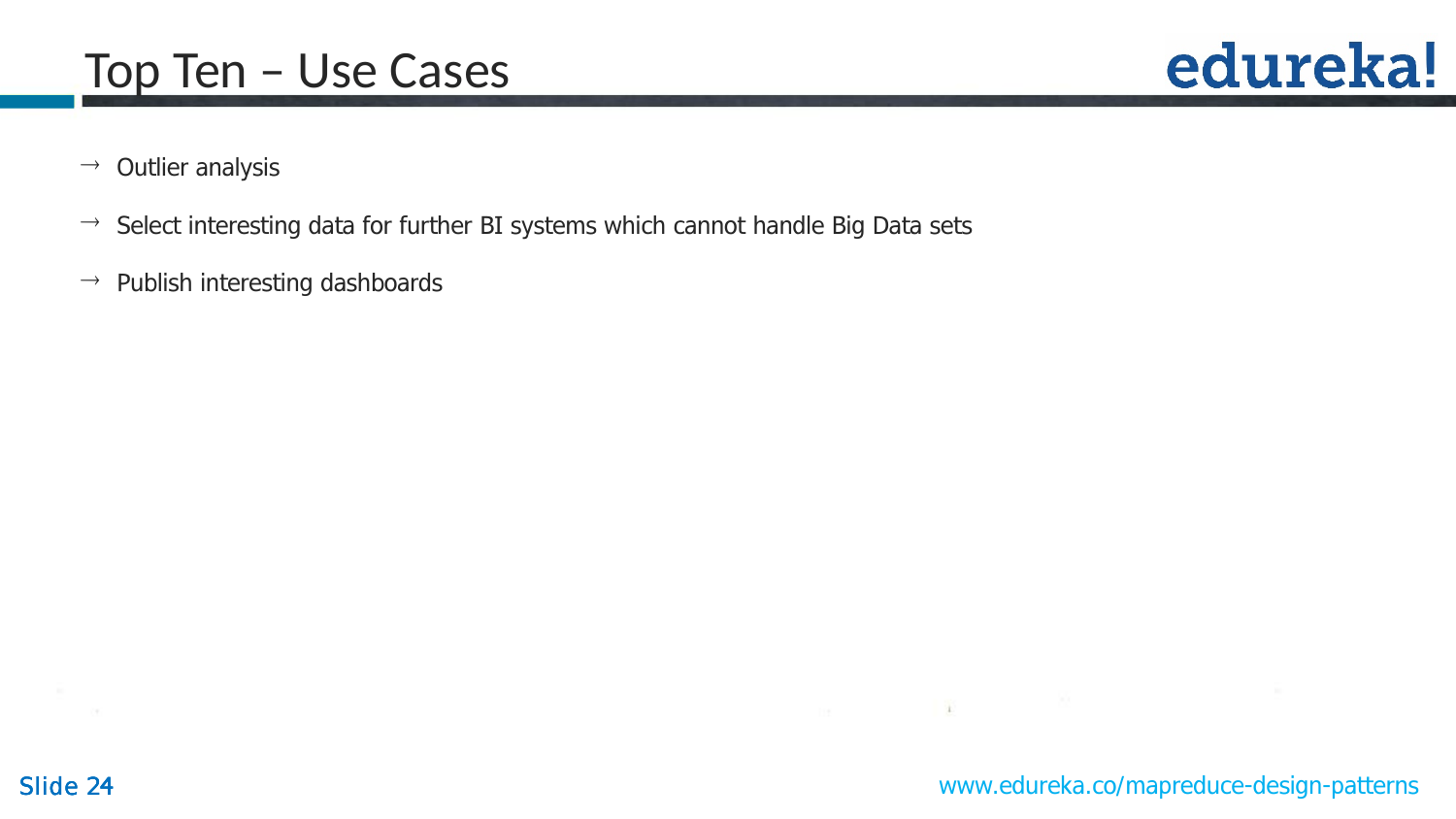

Top Ten – Use Cases
Outlier analysis

Select interesting data for further BI systems which cannot handle Big Data sets

Publish interesting dashboards